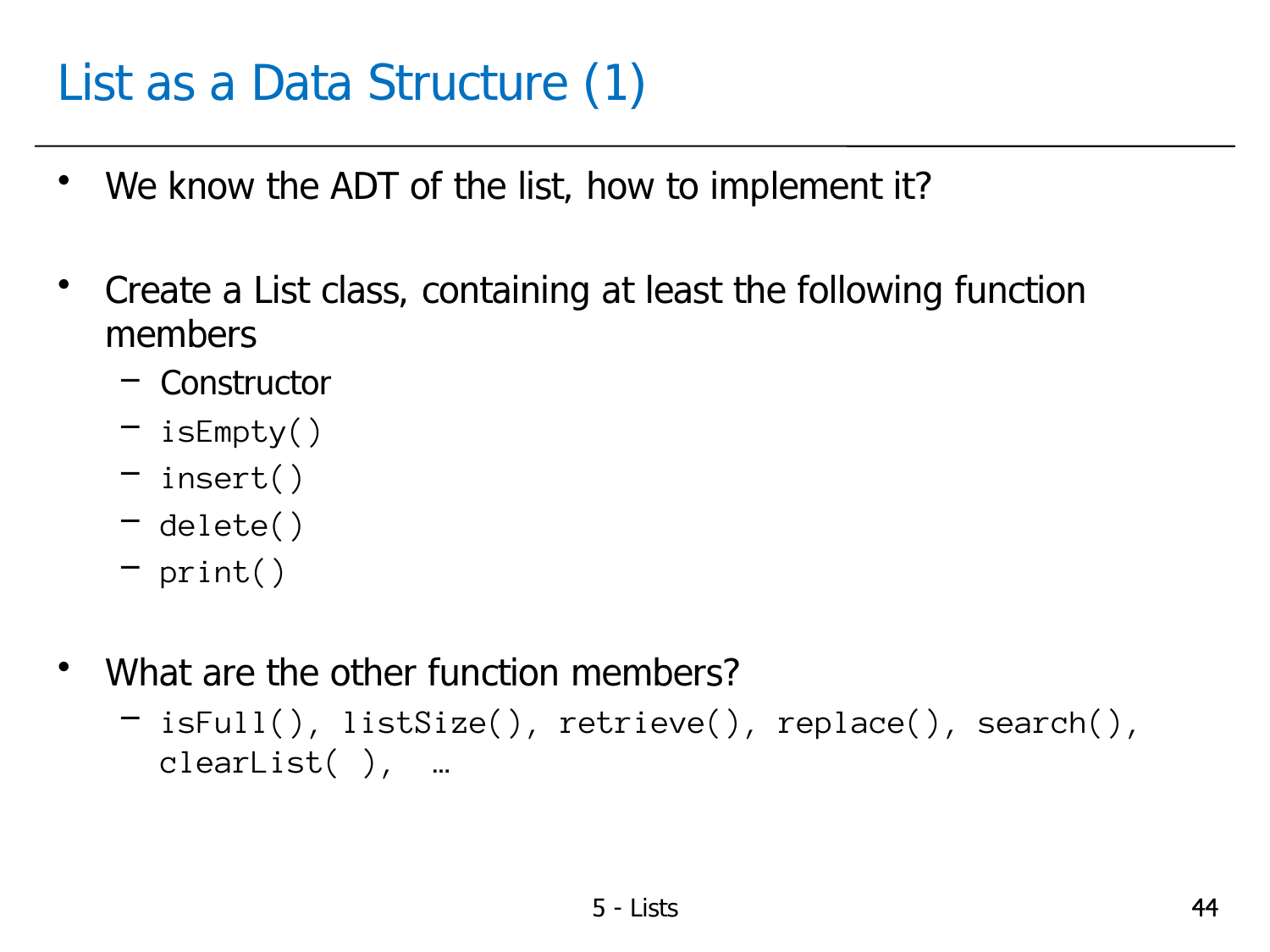

# List as a Data Structure (1)
We know the ADT of the list, how to implement it?

Create a List class, containing at least the following function members
Constructor
isEmpty()
insert()
delete()
print()

What are the other function members?
isFull(), listSize(), retrieve(), replace(), search(), clearList( ),  …

5 - Lists
44